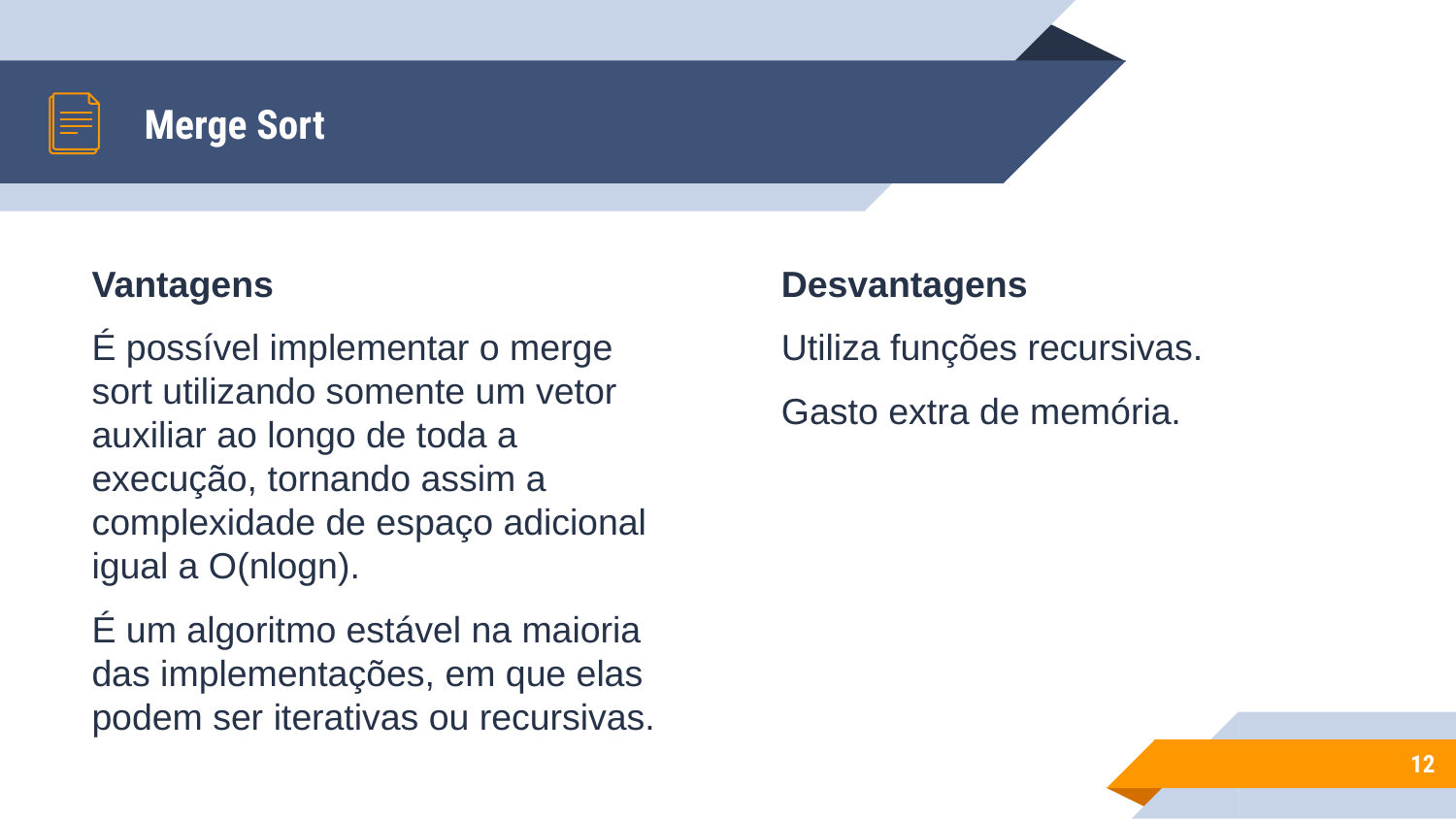

# Merge Sort

Vantagens
É possível implementar o merge sort utilizando somente um vetor auxiliar ao longo de toda a execução, tornando assim a complexidade de espaço adicional igual a O(nlogn).
É um algoritmo estável na maioria das implementações, em que elas podem ser iterativas ou recursivas.

Desvantagens
Utiliza funções recursivas.
Gasto extra de memória.

12